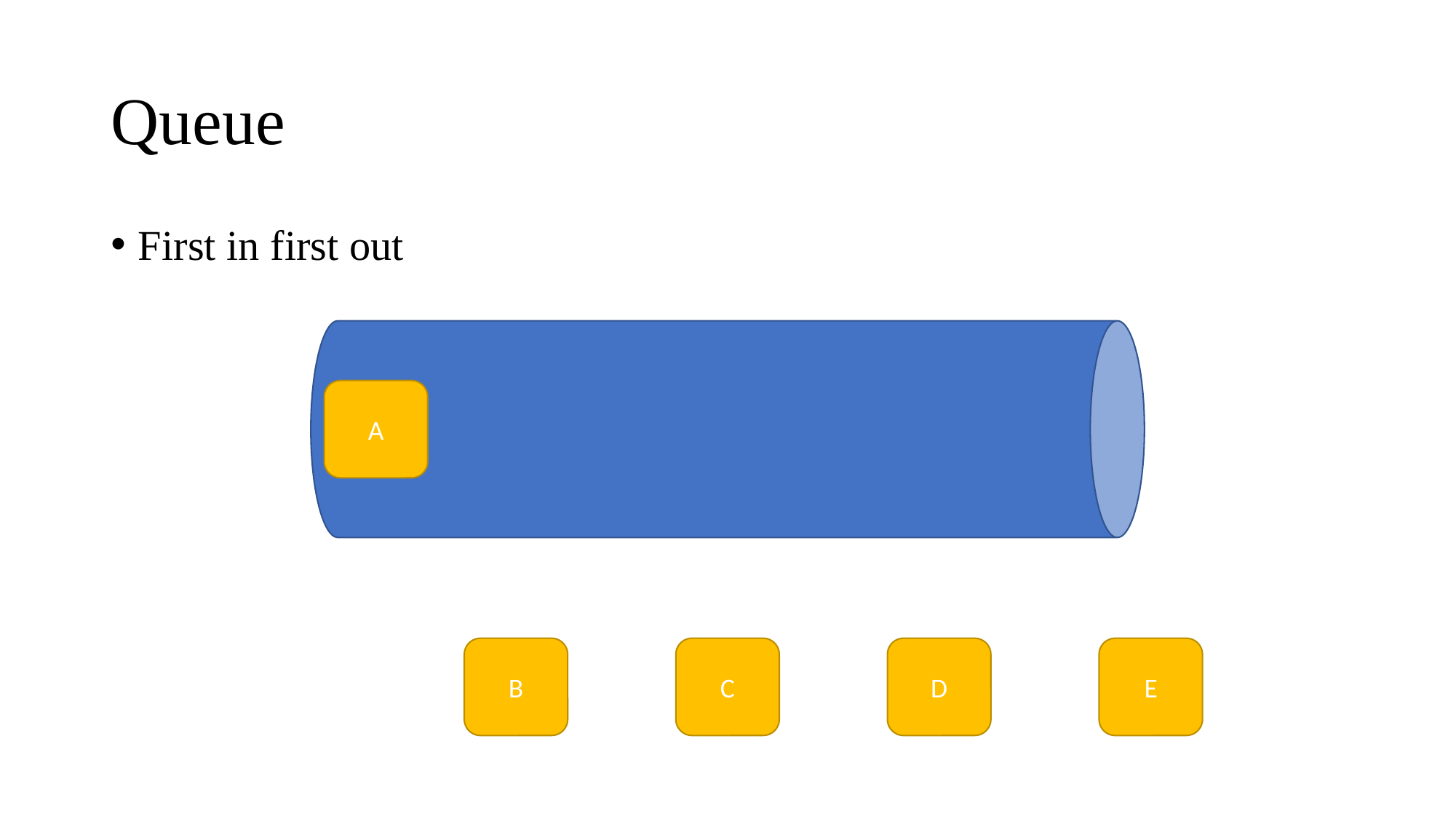

# Queue
First in first out
A
B
C
D
E